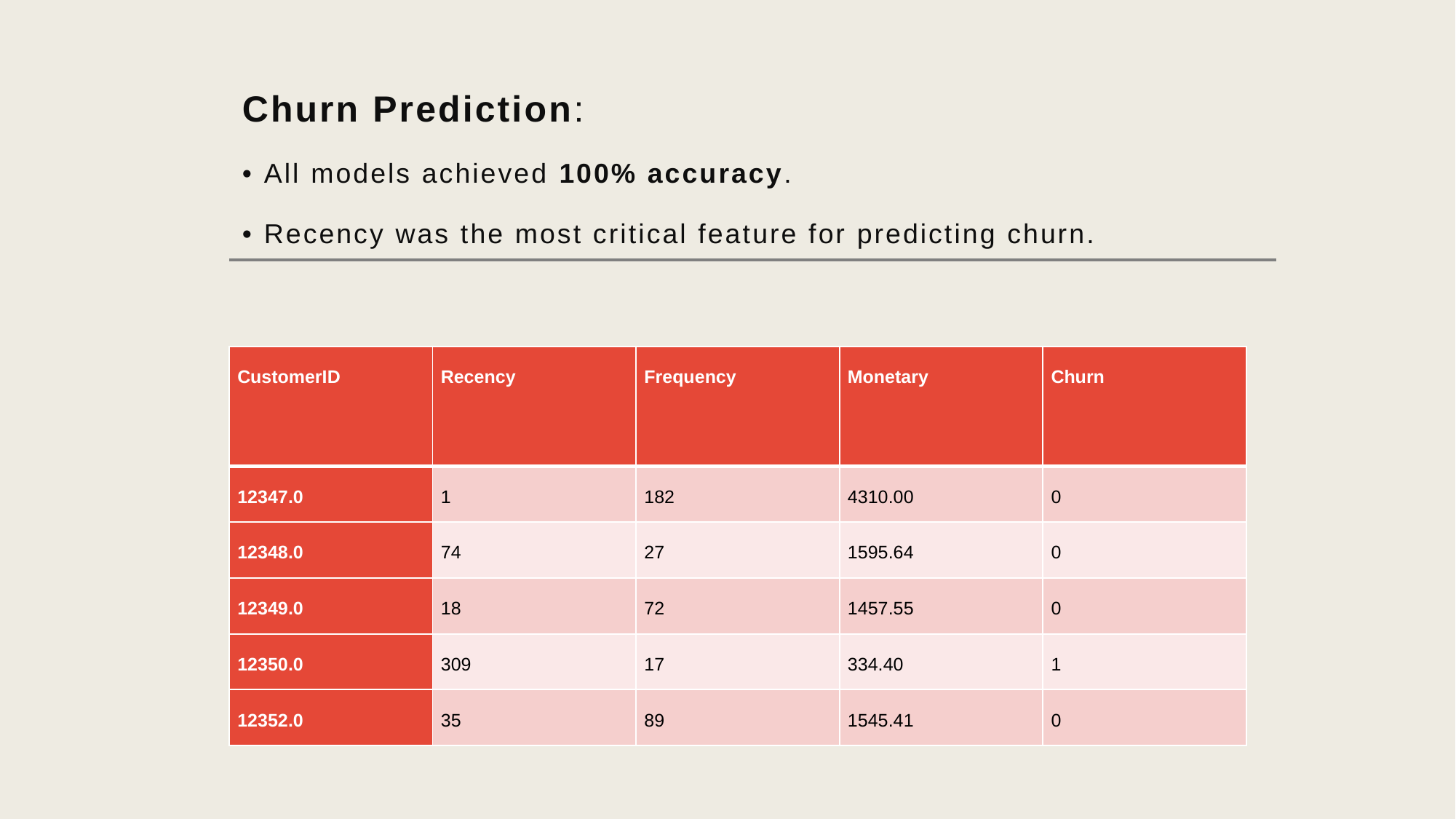

Churn Prediction:
• All models achieved 100% accuracy.
• Recency was the most critical feature for predicting churn.

| CustomerID | Recency | Frequency | Monetary | Churn |
| --- | --- | --- | --- | --- |
| 12347.0 | 1 | 182 | 4310.00 | 0 |
| 12348.0 | 74 | 27 | 1595.64 | 0 |
| 12349.0 | 18 | 72 | 1457.55 | 0 |
| 12350.0 | 309 | 17 | 334.40 | 1 |
| 12352.0 | 35 | 89 | 1545.41 | 0 |